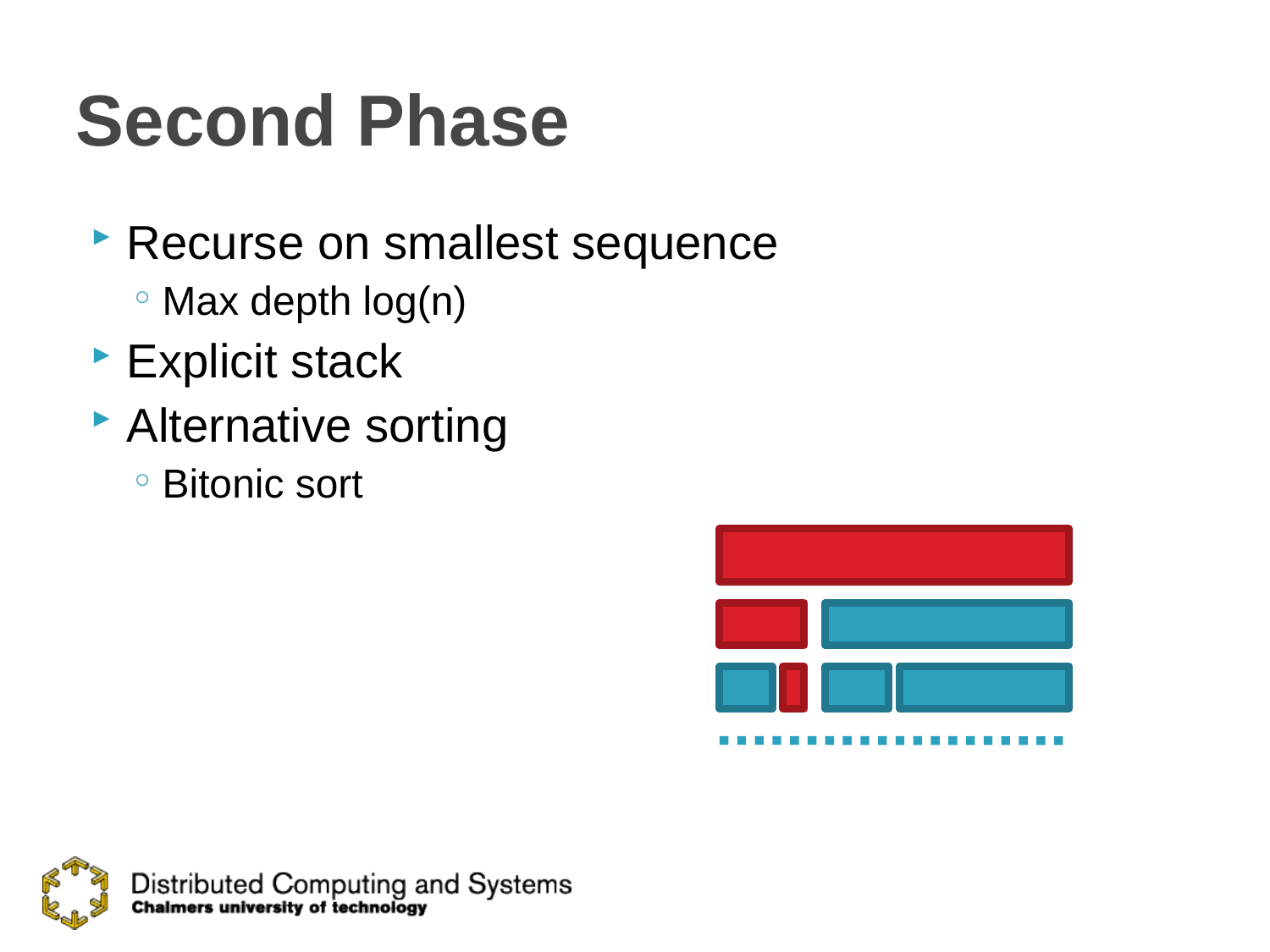

# Second Phase
Recurse on smallest sequence
Max depth log(n)
Explicit stack
Alternative sorting
Bitonic sort